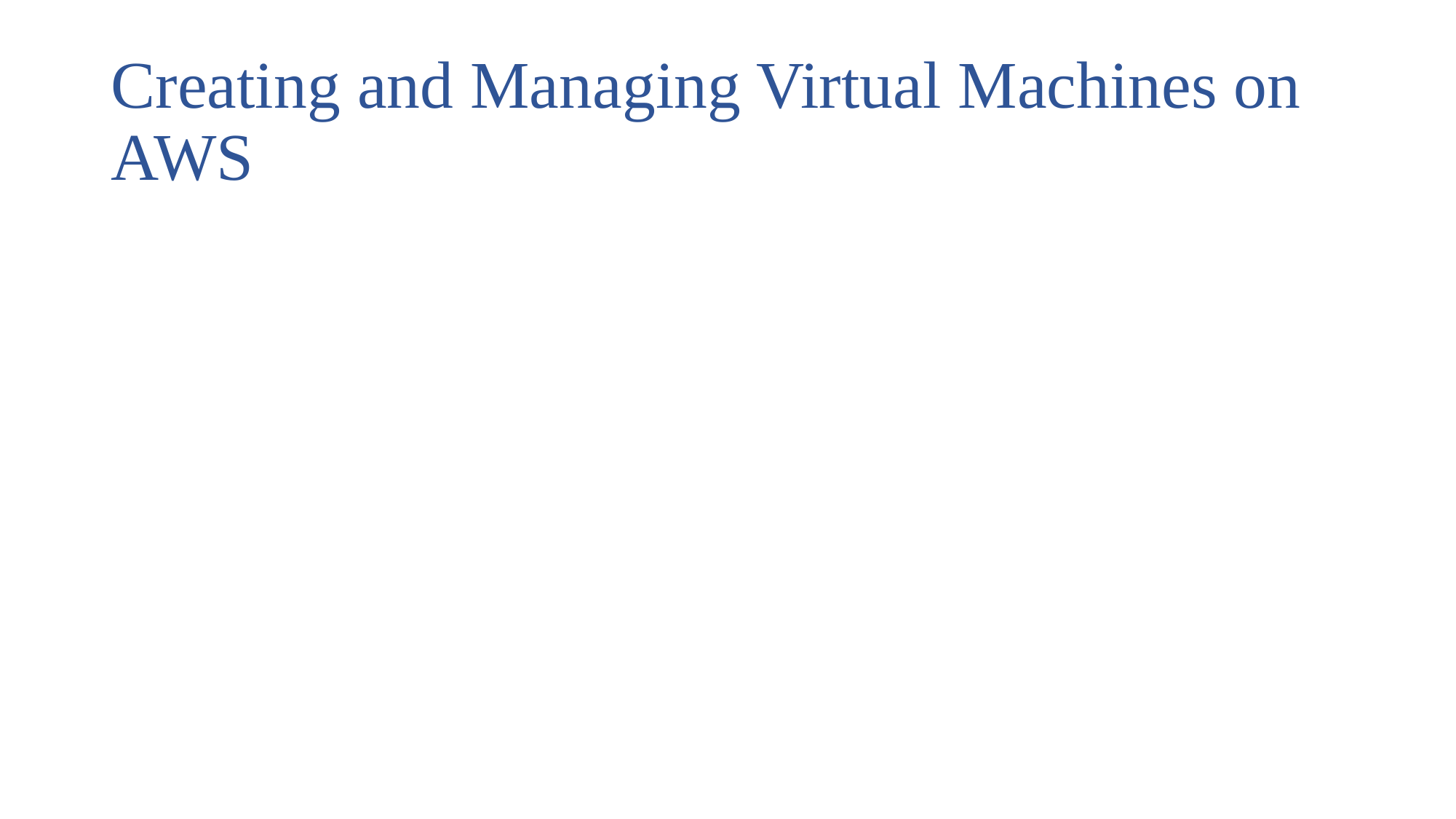

# Creating and Managing Virtual Machines on AWS